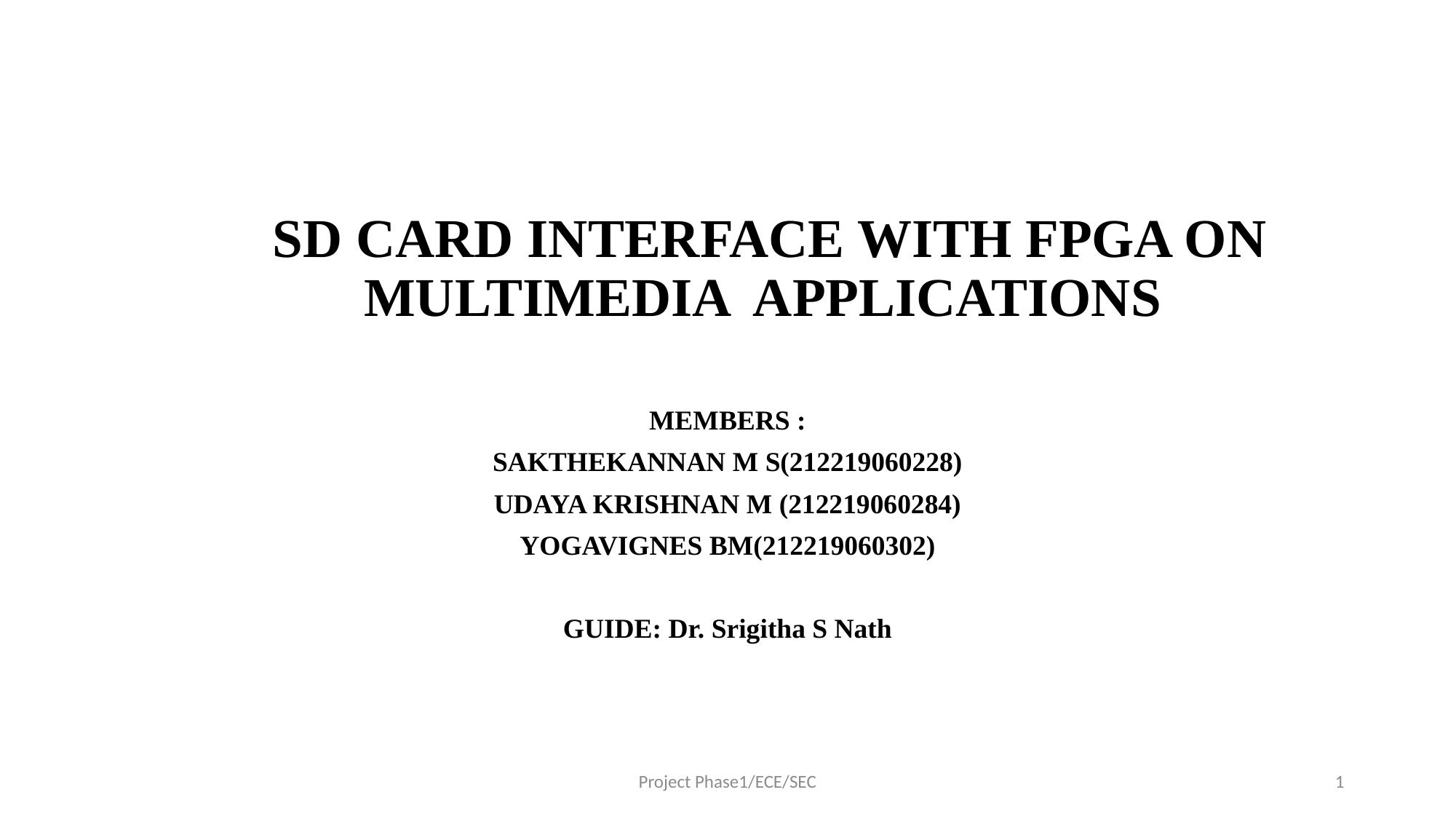

# SD CARD INTERFACE WITH FPGA ON MULTIMEDIA  APPLICATIONS

MEMBERS :
SAKTHEKANNAN M S(212219060228)
UDAYA KRISHNAN M (212219060284)
YOGAVIGNES BM(212219060302)

GUIDE: Dr. Srigitha S Nath

Project Phase1/ECE/SEC
1